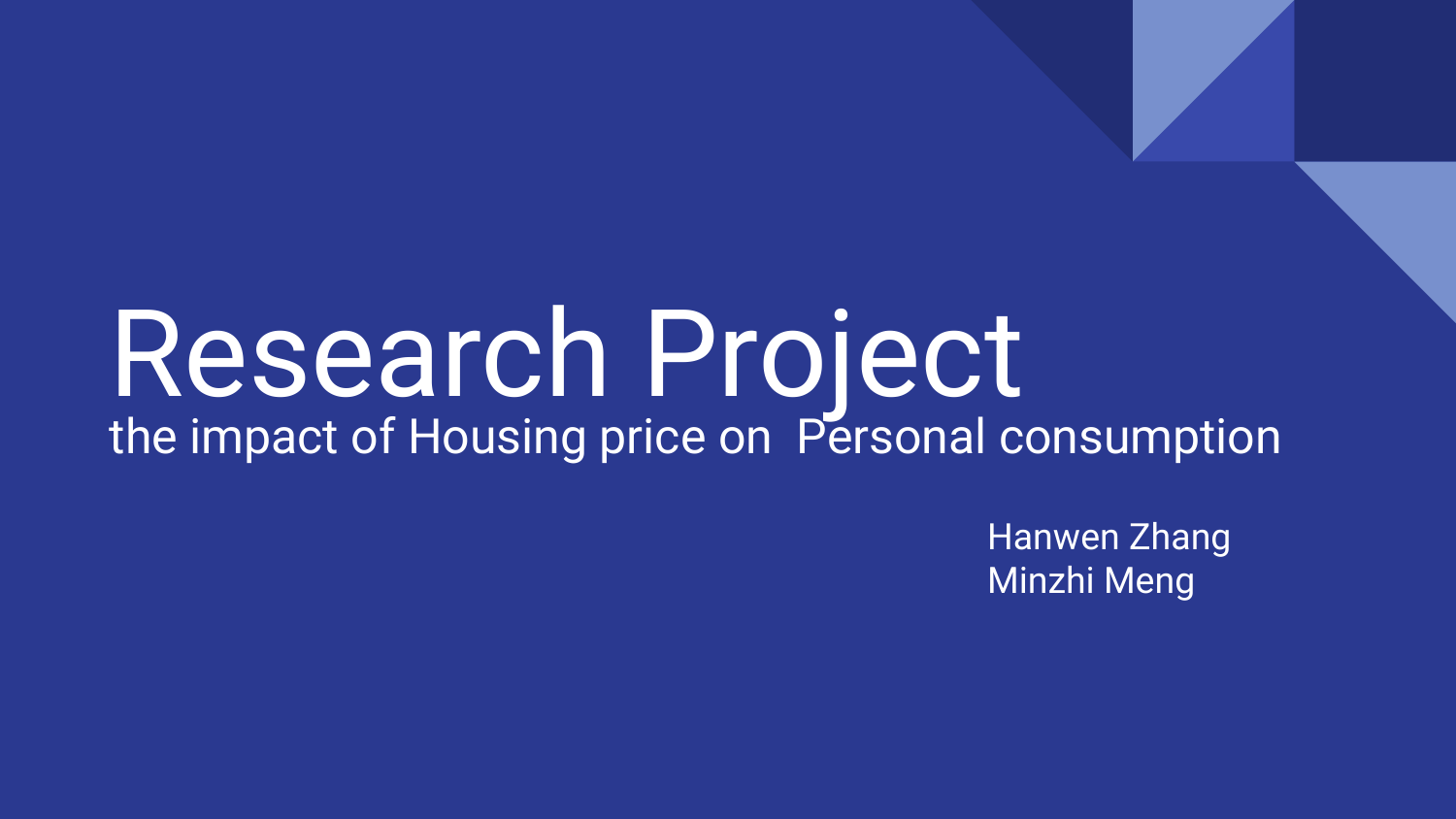

# Research Project
the impact of Housing price on  Personal consumption
Hanwen Zhang
Minzhi Meng